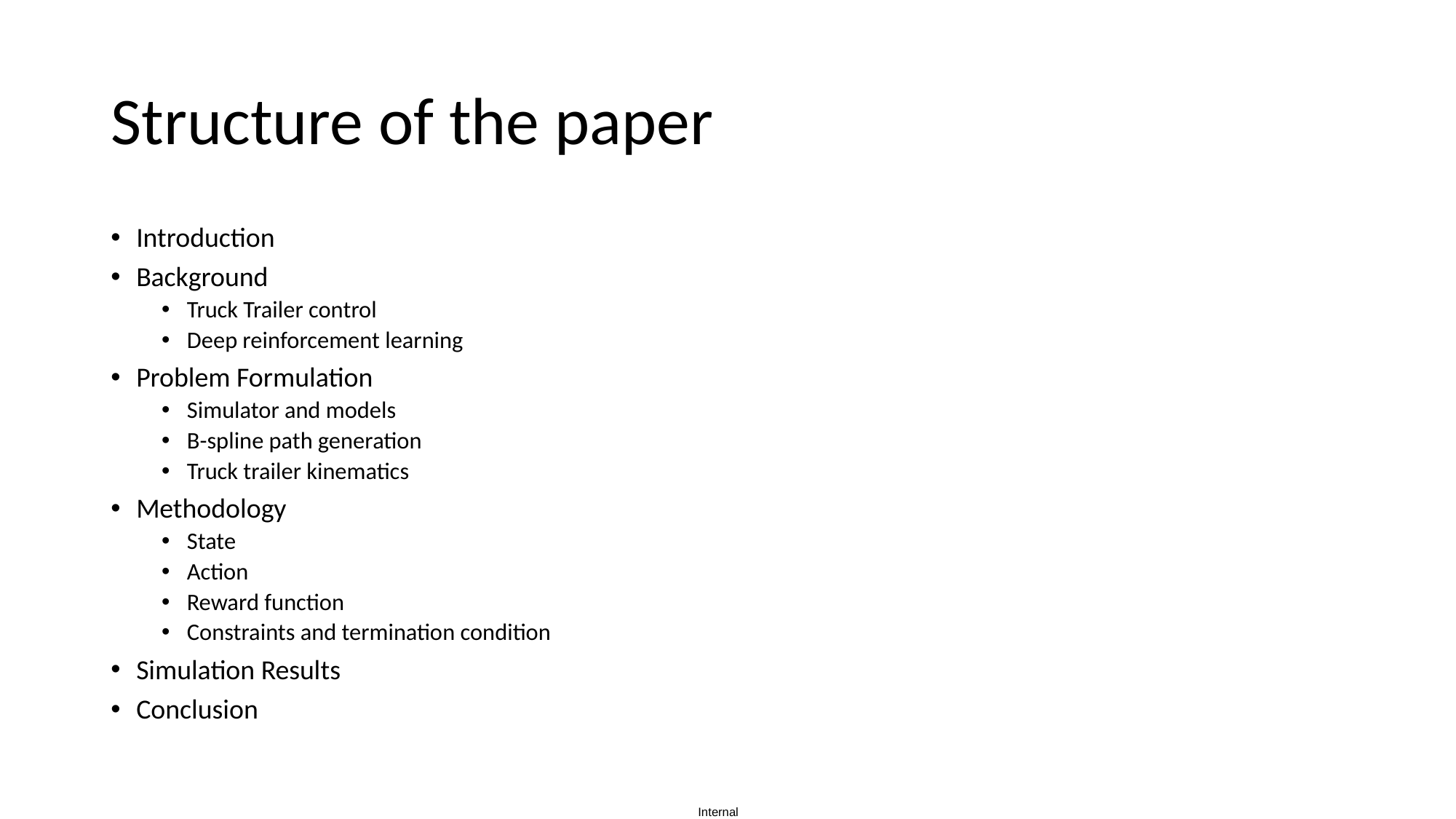

# Structure of the paper
Introduction
Background
Truck Trailer control
Deep reinforcement learning
Problem Formulation
Simulator and models
B-spline path generation
Truck trailer kinematics
Methodology
State
Action
Reward function
Constraints and termination condition
Simulation Results
Conclusion